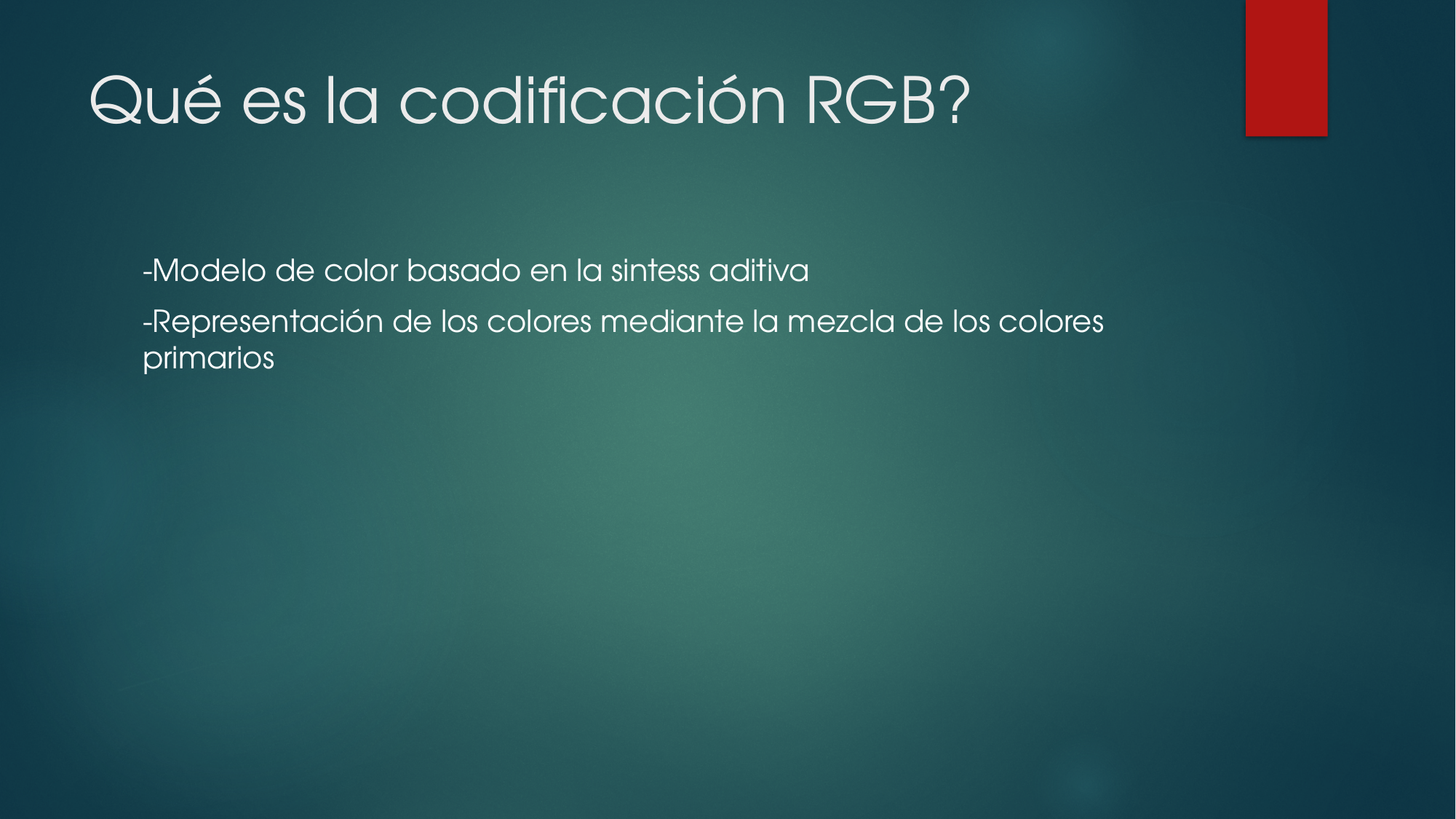

# Qué es la codificación RGB?
-Modelo de color basado en la sintess aditiva
-Representación de los colores mediante la mezcla de los colores primarios